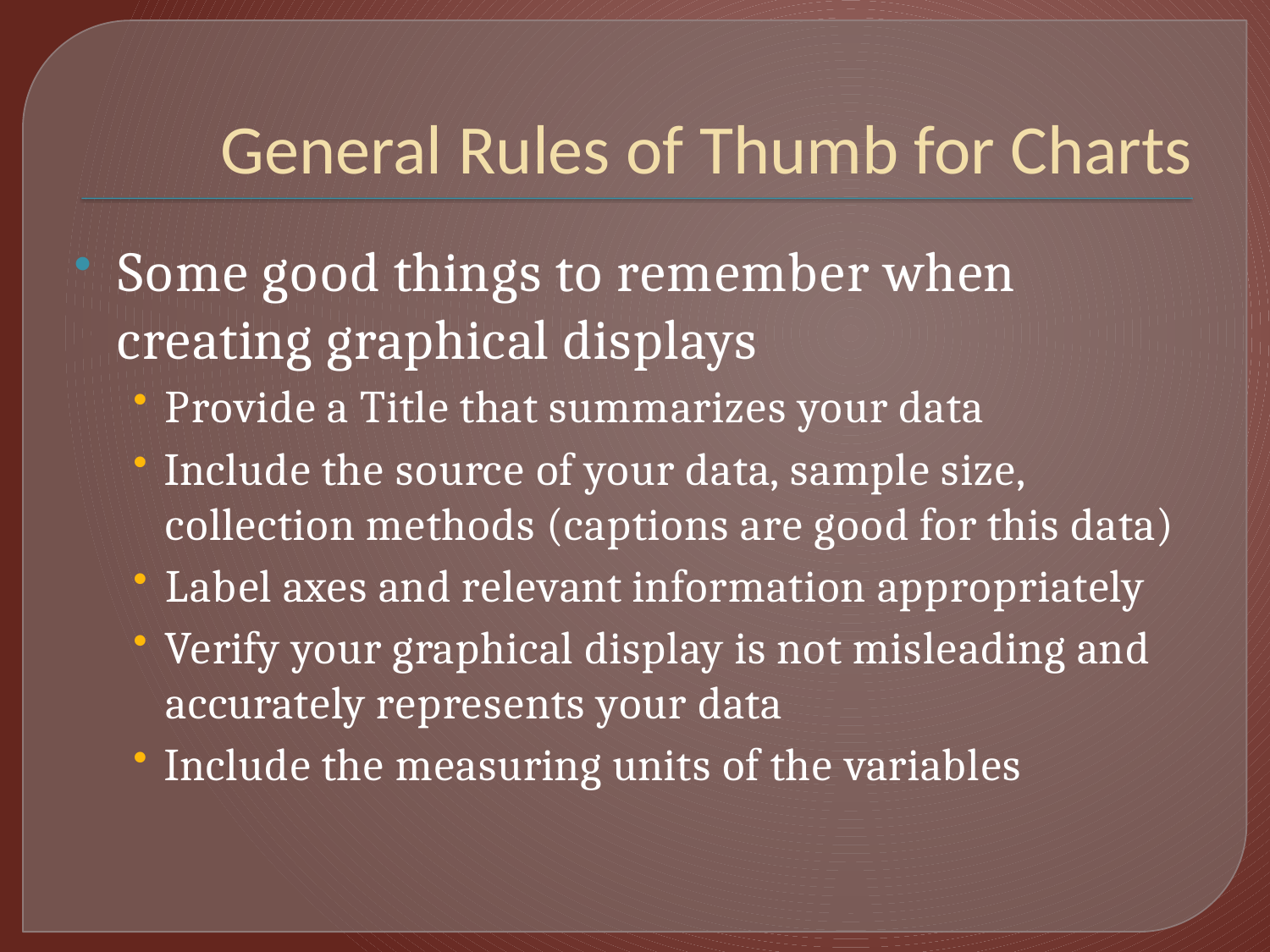

# General Rules of Thumb for Charts
Some good things to remember when creating graphical displays
Provide a Title that summarizes your data
Include the source of your data, sample size, collection methods (captions are good for this data)
Label axes and relevant information appropriately
Verify your graphical display is not misleading and accurately represents your data
Include the measuring units of the variables